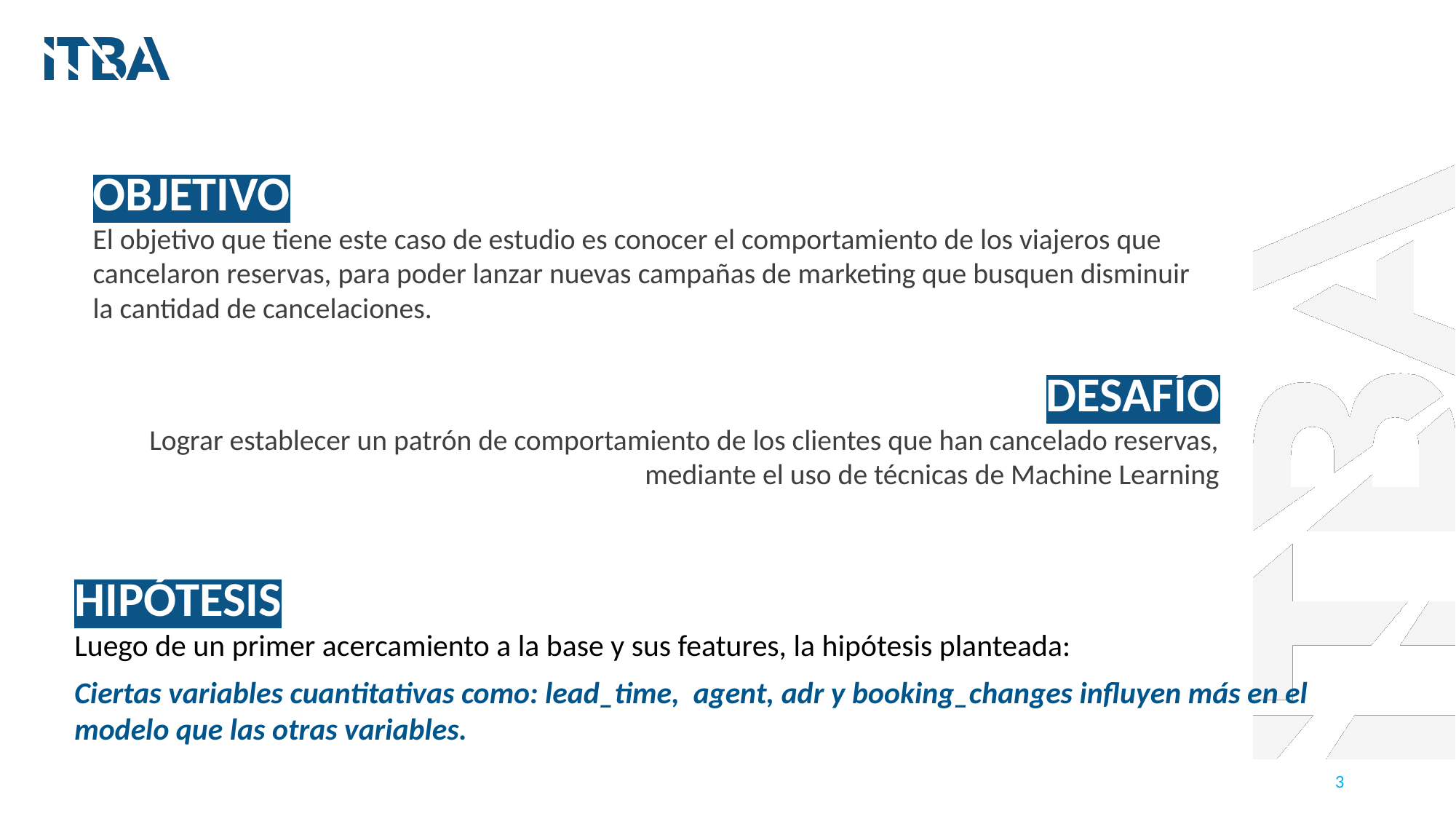

OBJETIVO
El objetivo que tiene este caso de estudio es conocer el comportamiento de los viajeros que cancelaron reservas, para poder lanzar nuevas campañas de marketing que busquen disminuir la cantidad de cancelaciones.
DESAFÍO
Lograr establecer un patrón de comportamiento de los clientes que han cancelado reservas, mediante el uso de técnicas de Machine Learning
HIPÓTESIS
Luego de un primer acercamiento a la base y sus features, la hipótesis planteada:

Ciertas variables cuantitativas como: lead_time,  agent, adr y booking_changes influyen más en el modelo que las otras variables.

3